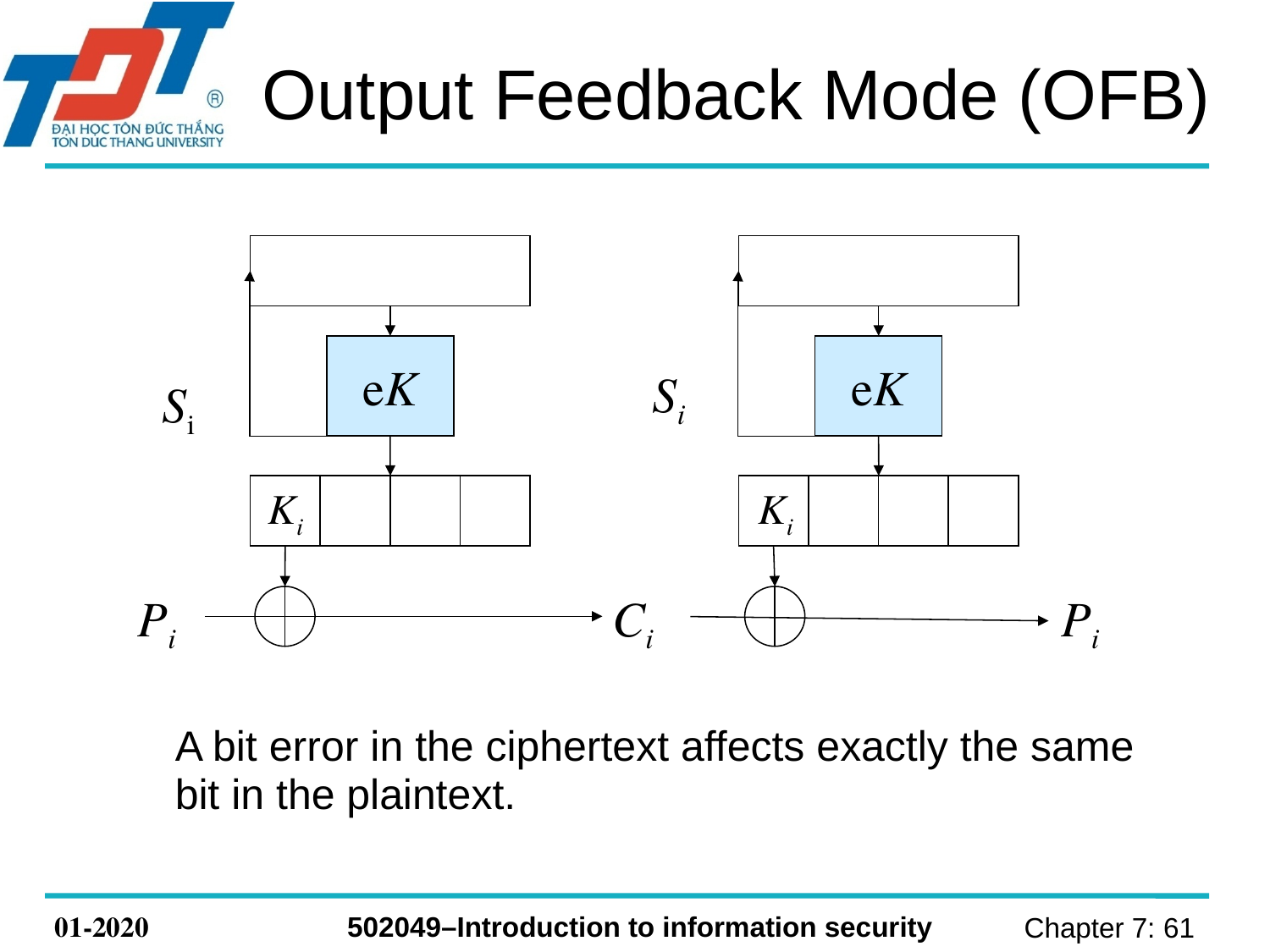

# Output Feedback Mode (OFB)

eK
eK
Si
Si

Ki
Ki
Pi
Ci
Pi

	A bit error in the ciphertext affects exactly the same bit in the plaintext.